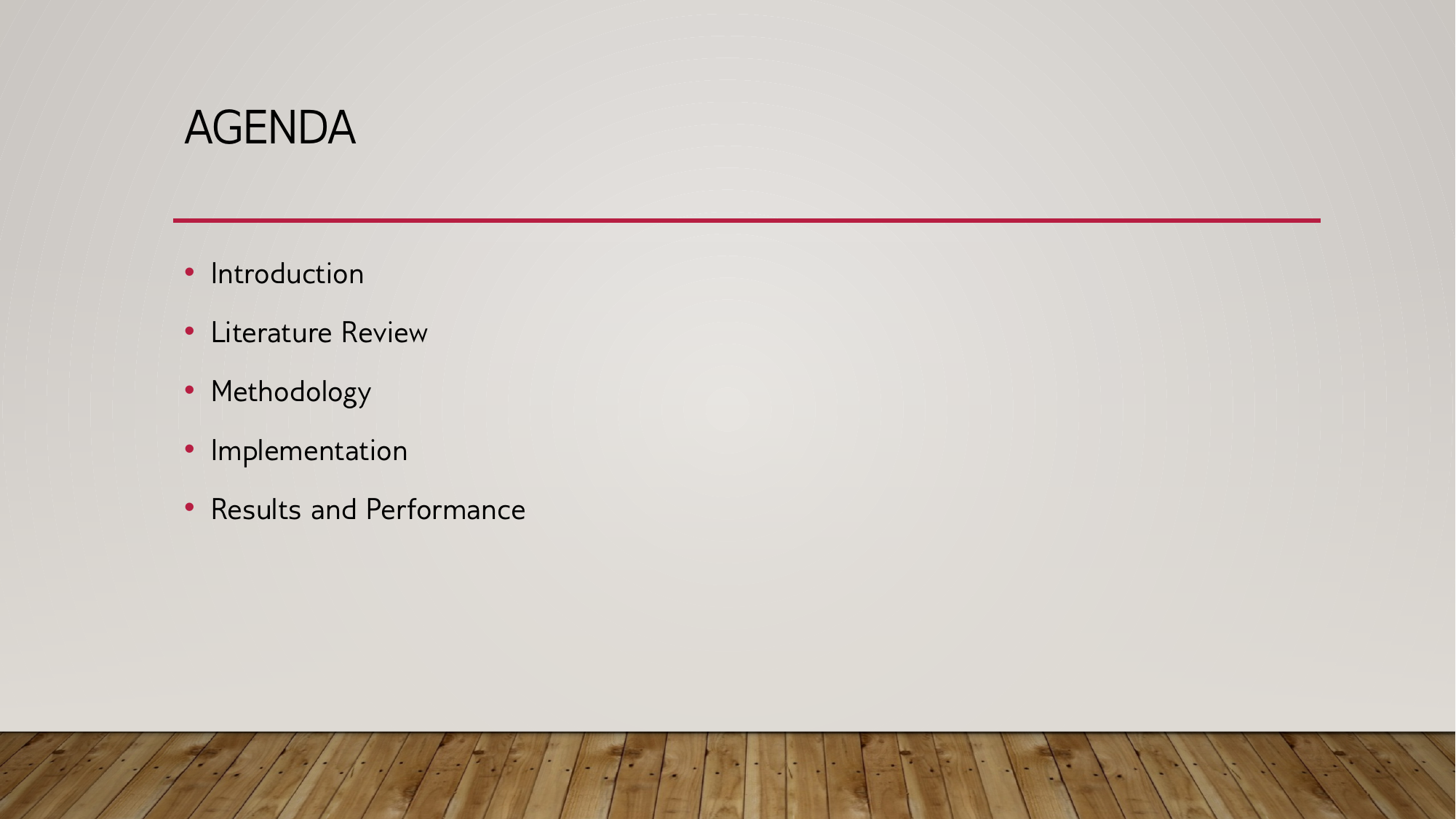

# Agenda
Introduction
Literature Review
Methodology
Implementation
Results and Performance